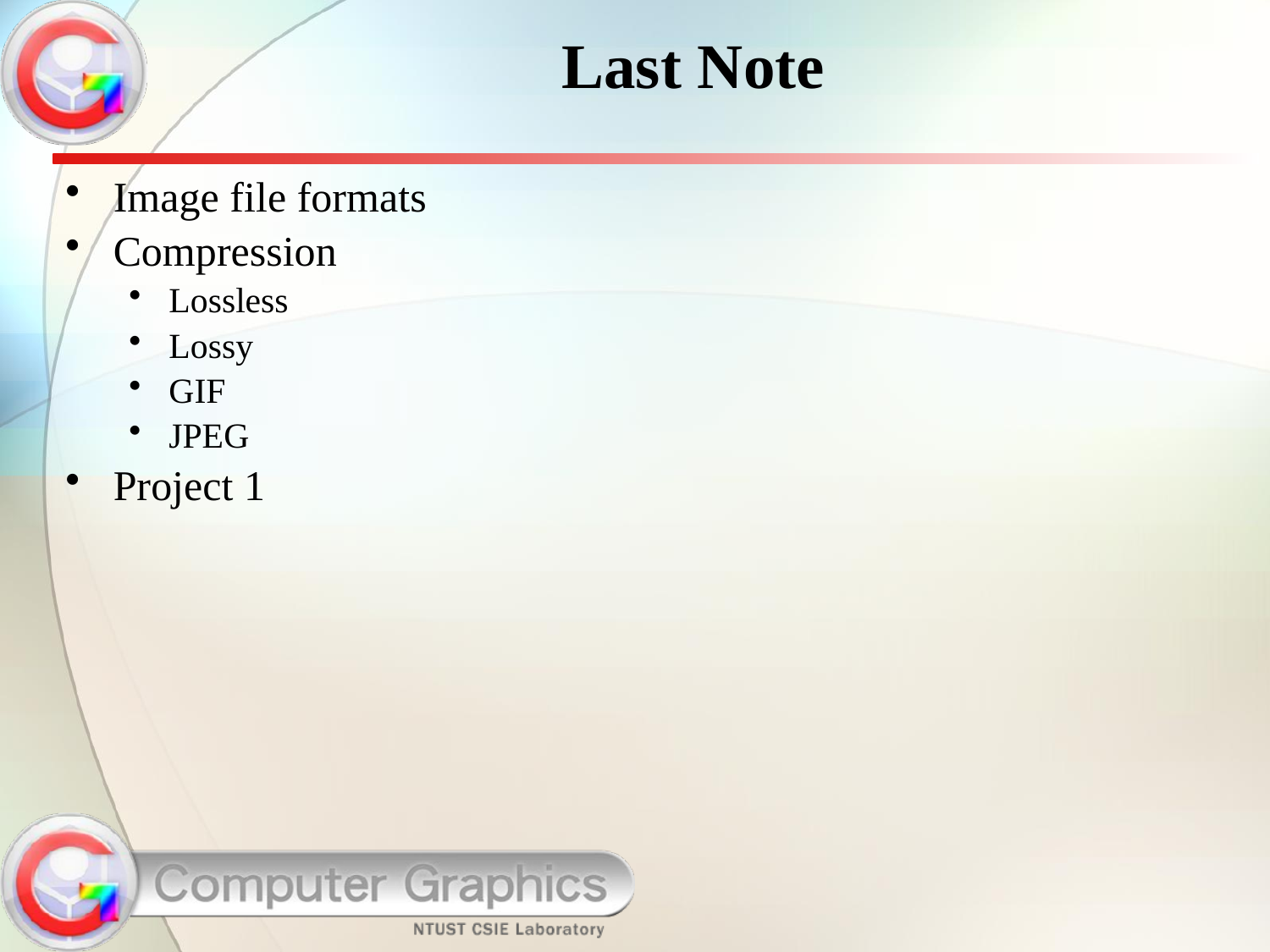

# Last Note
Image file formats
Compression
Lossless
Lossy
GIF
JPEG
Project 1